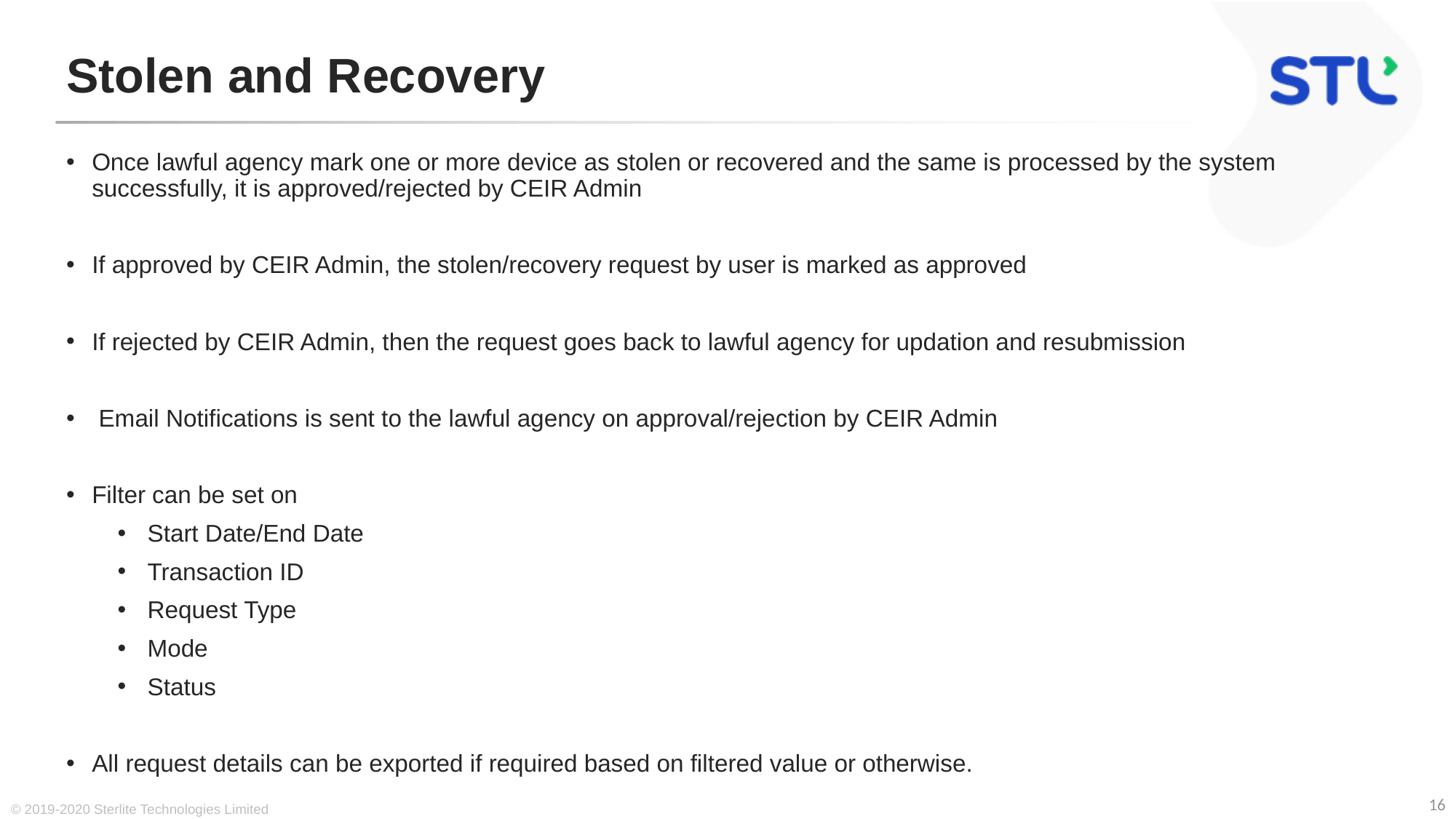

# Stolen and Recovery
Once lawful agency mark one or more device as stolen or recovered and the same is processed by the system successfully, it is approved/rejected by CEIR Admin

If approved by CEIR Admin, the stolen/recovery request by user is marked as approved

If rejected by CEIR Admin, then the request goes back to lawful agency for updation and resubmission

 Email Notifications is sent to the lawful agency on approval/rejection by CEIR Admin

Filter can be set on
Start Date/End Date
Transaction ID
Request Type
Mode
Status

All request details can be exported if required based on filtered value or otherwise.

© 2019-2020 Sterlite Technologies Limited
16